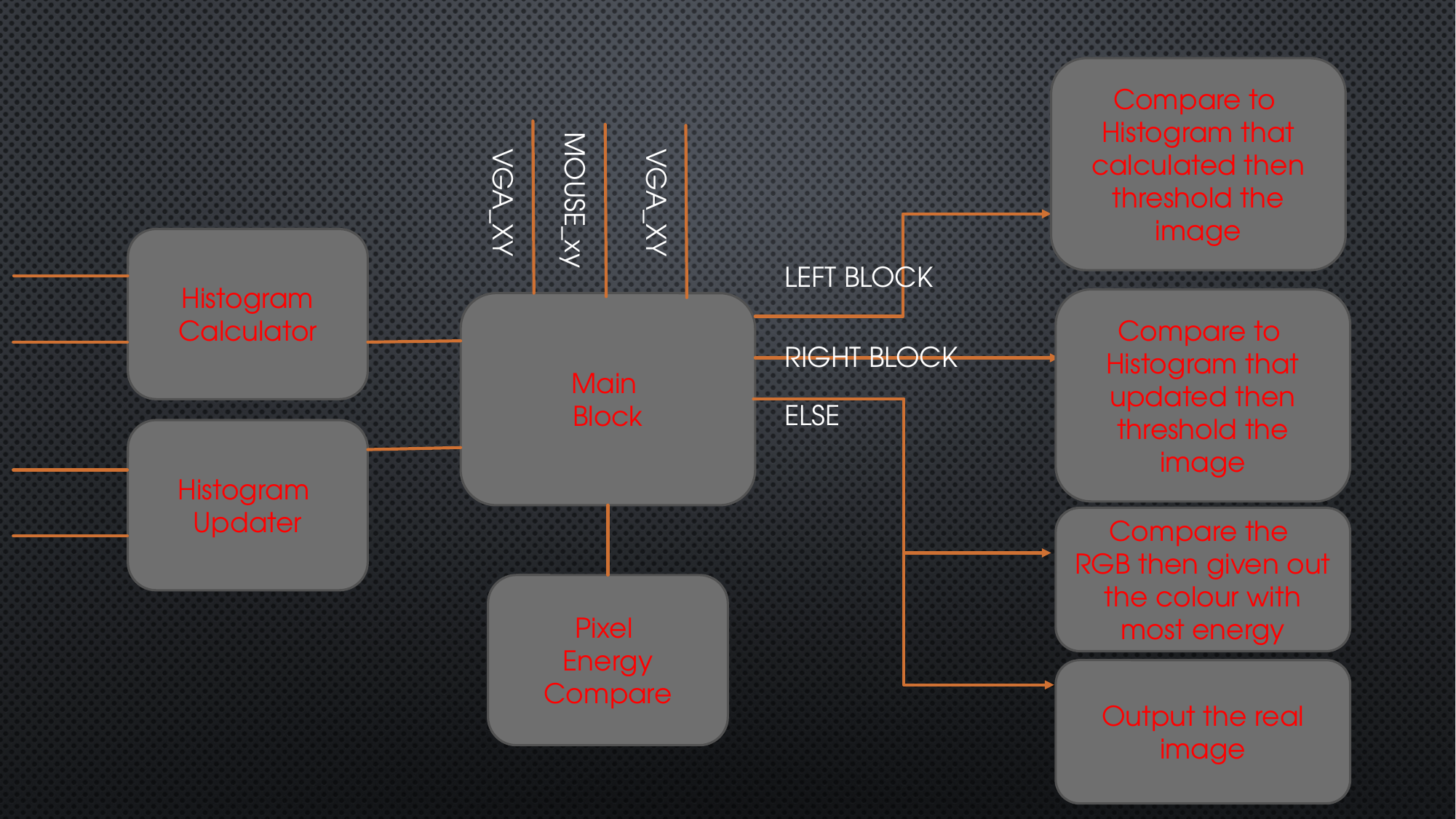

Compare to
Histogram that calculated then threshold the image
MOUSE_xy
VGA_XY
VGA_XY
Histogram
Calculator
LEFT BLOCK
Compare to
Histogram that updated then threshold the image
Main
Block
RIGHT BLOCK
ELSE
Histogram
Updater
Compare the
RGB then given out the colour with most energy
Pixel
Energy
Compare
Output the real image